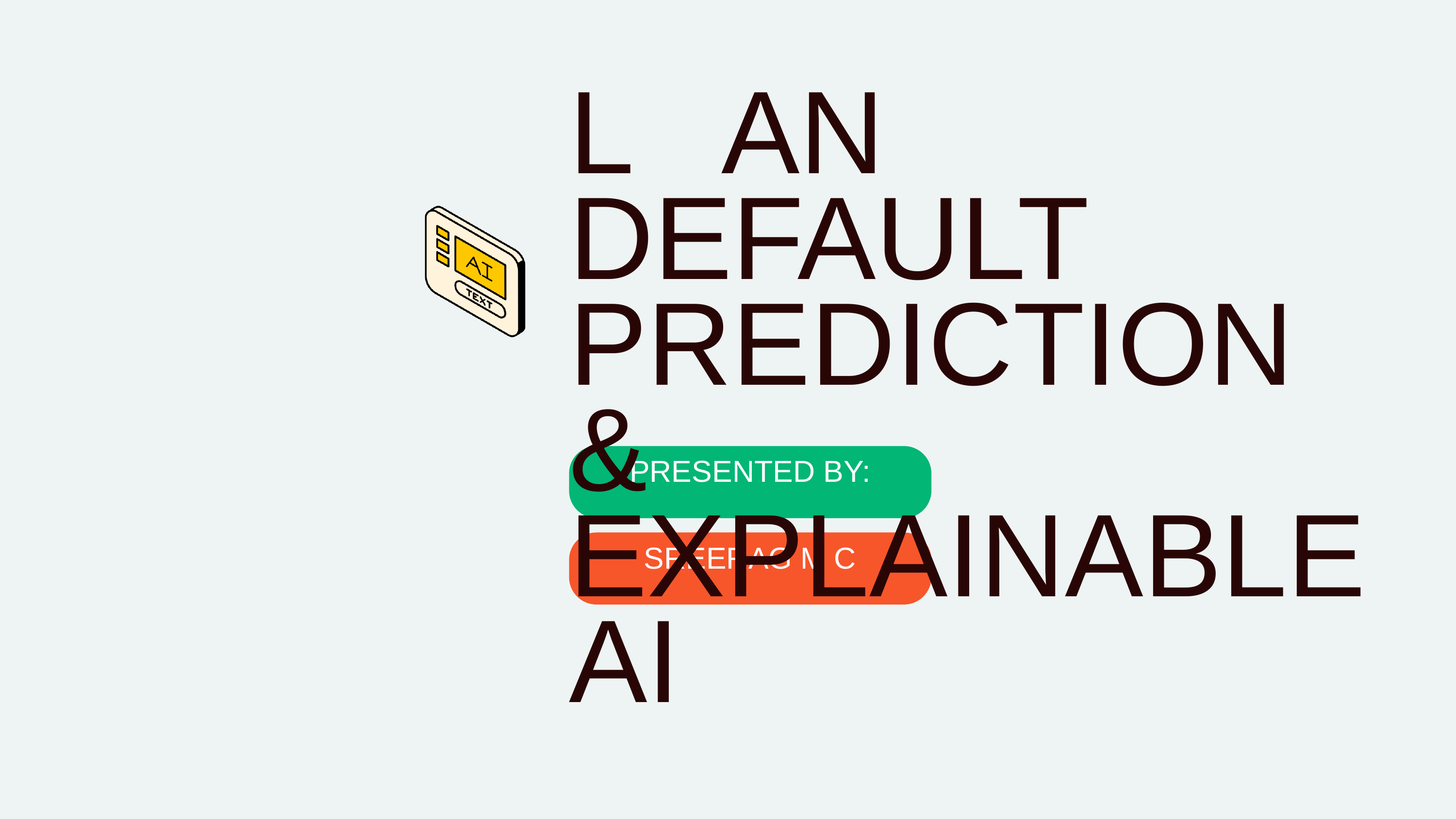

L   AN DEFAULT PREDICTION & EXPLAINABLE AI

PRESENTED BY:

SREERAG M C